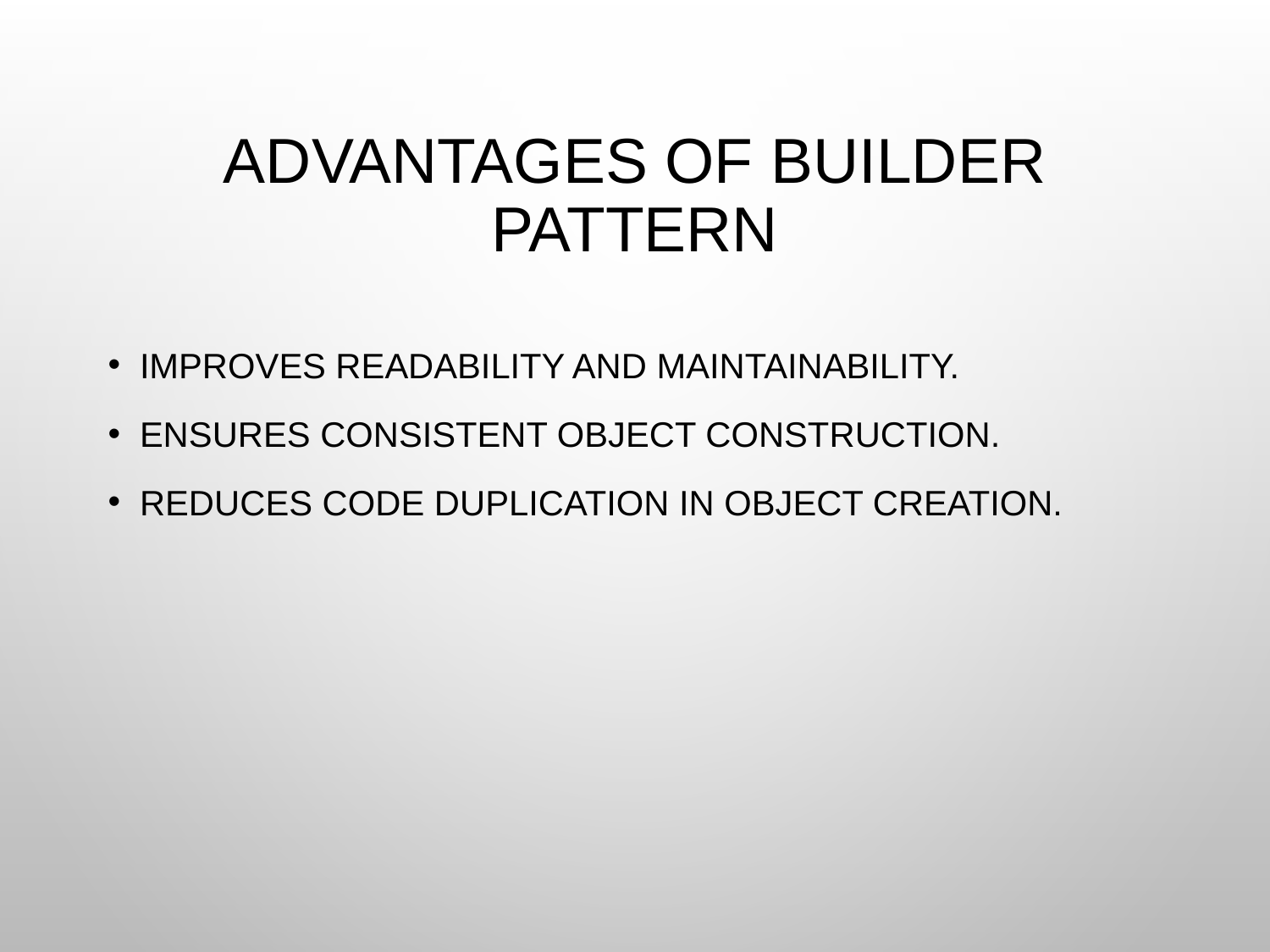

# Advantages of Builder Pattern
Improves Readability and Maintainability.
Ensures Consistent Object Construction.
Reduces Code Duplication in Object Creation.